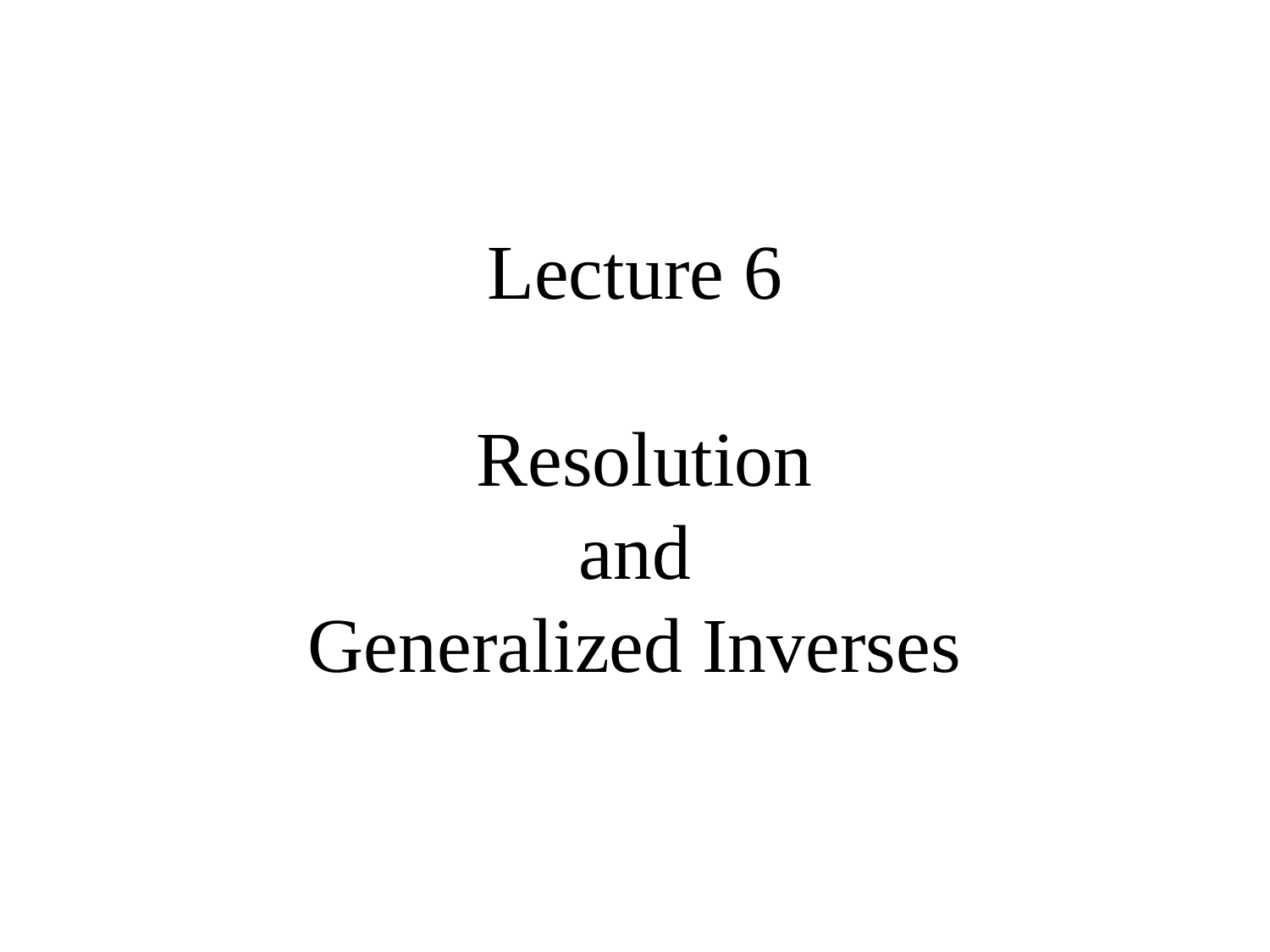

# Lecture 6 Resolution and Generalized Inverses